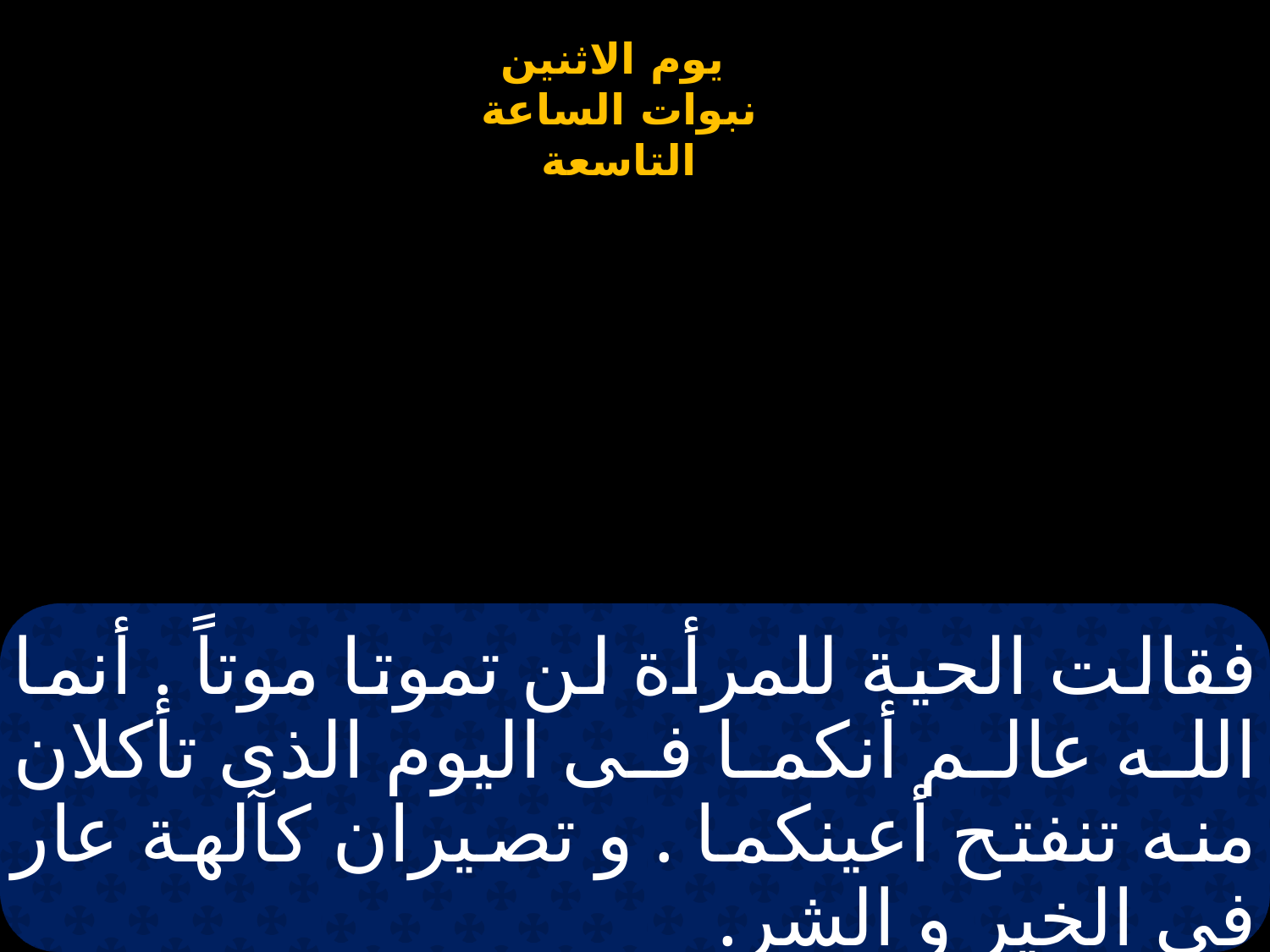

# فقالت الحية للمرأة لن تموتا موتاً . أنما الله عالم أنكما فى اليوم الذى تأكلان منه تنفتح أعينكما . و تصيران كآلهة عار فى الخير و الشر.